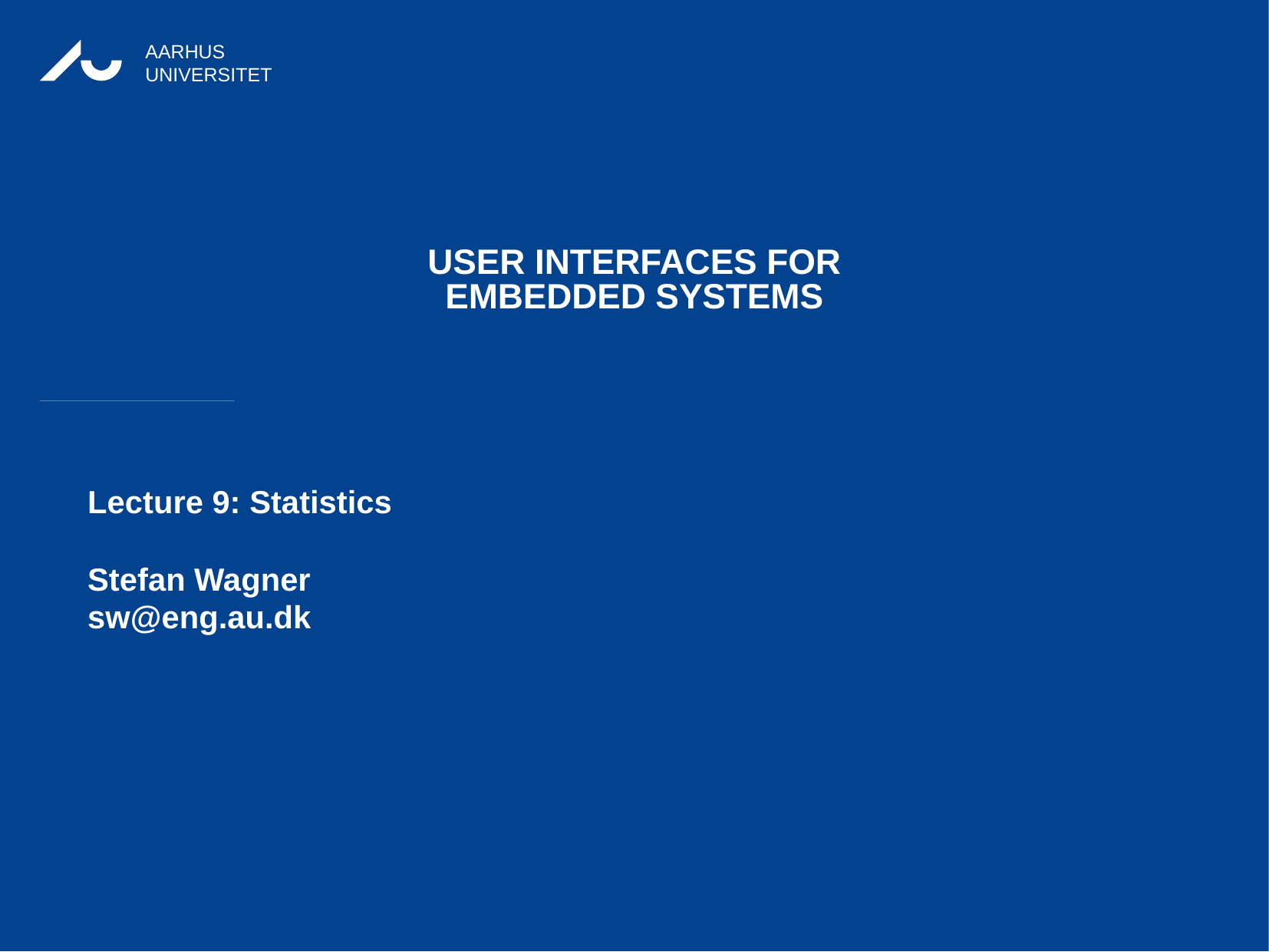

# USER INTERFACES for EMBEDDED SYSTEMS
Lecture 9: Statistics

Stefan Wagner
sw@eng.au.dk